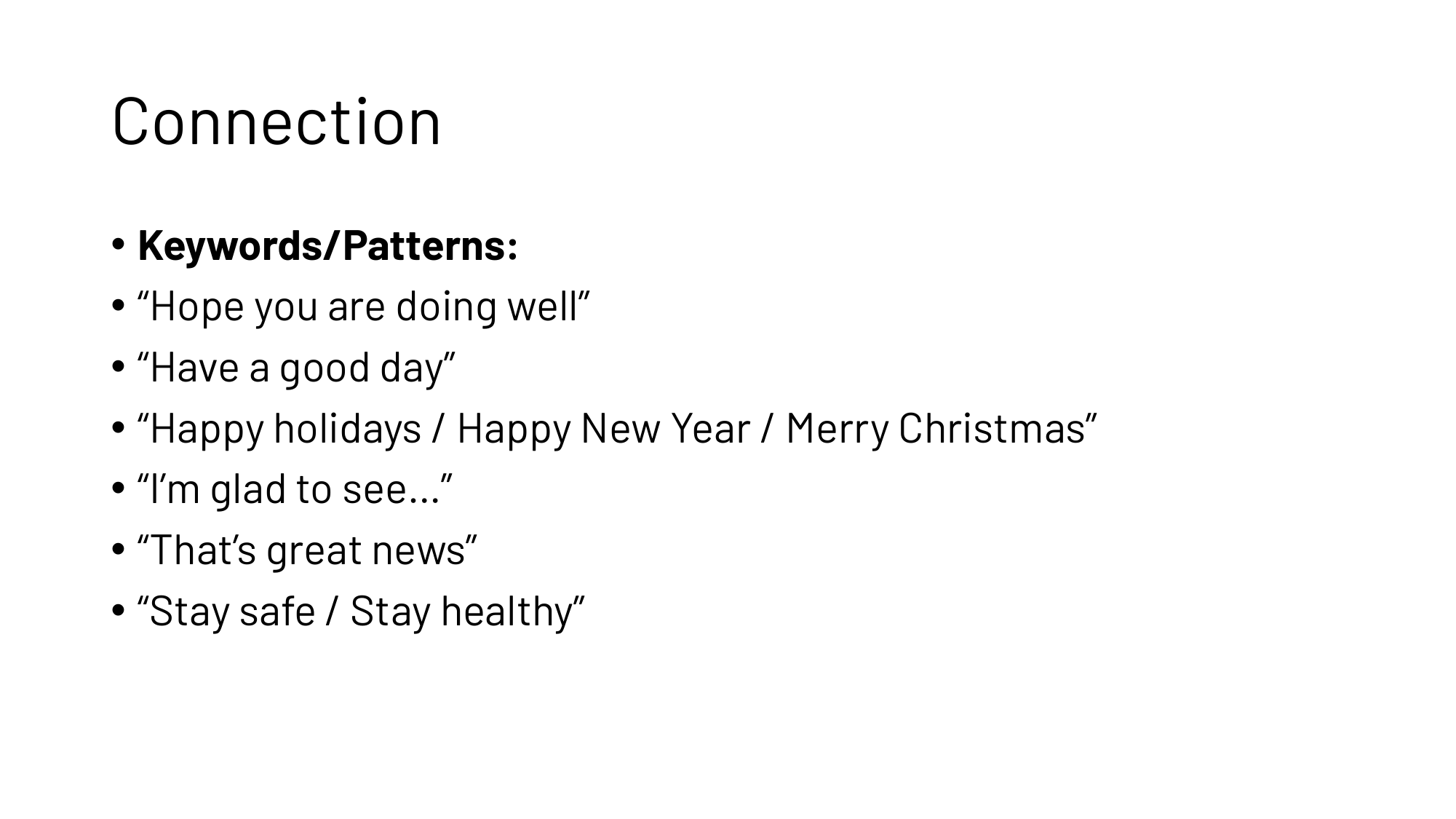

# Connection
Keywords/Patterns:
“Hope you are doing well”
“Have a good day”
“Happy holidays / Happy New Year / Merry Christmas”
“I’m glad to see…”
“That’s great news”
“Stay safe / Stay healthy”